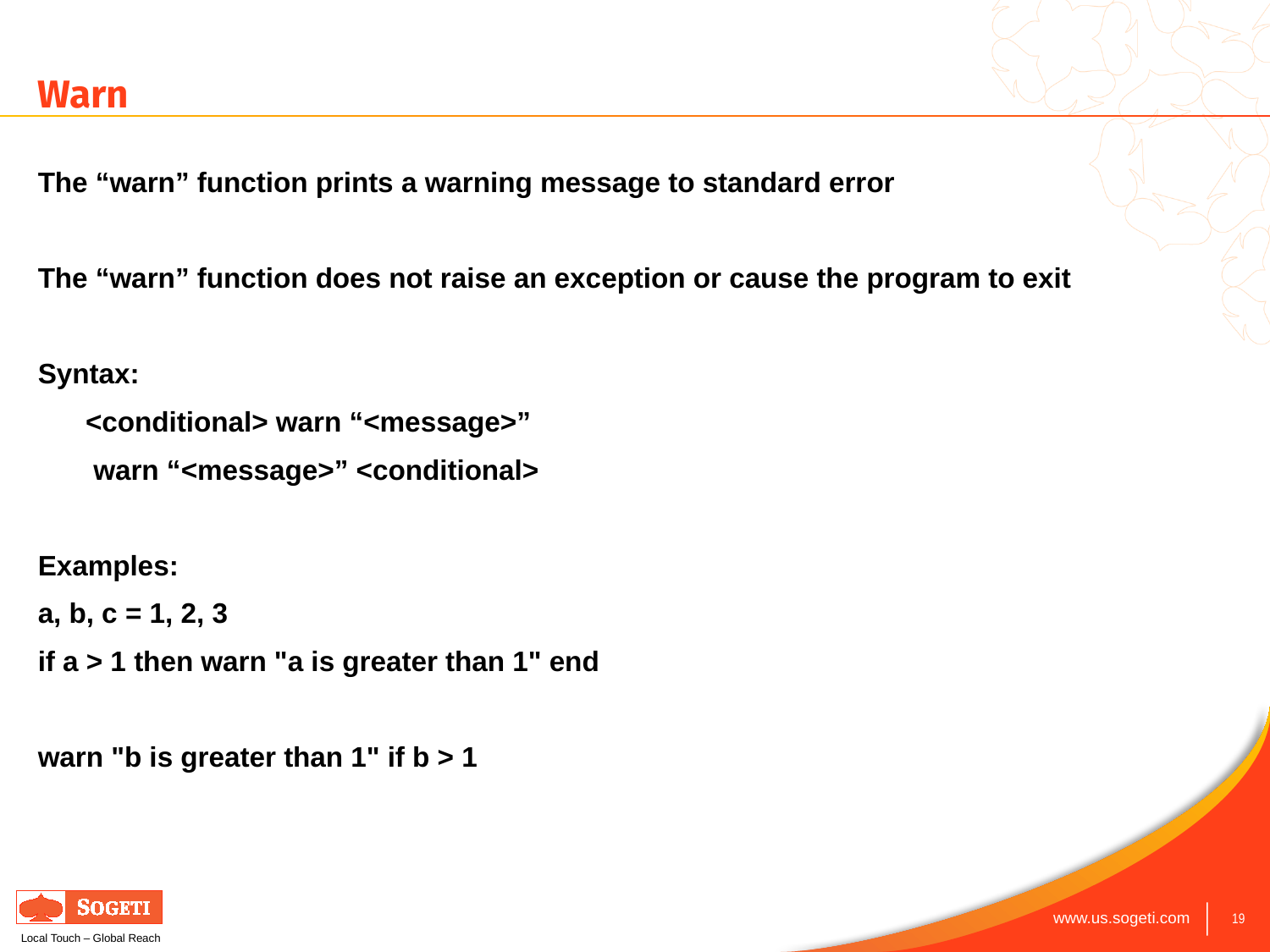

# Warn
The “warn” function prints a warning message to standard error

The “warn” function does not raise an exception or cause the program to exit

Syntax:
	<conditional> warn “<message>”
	 warn “<message>” <conditional>

Examples:
a, b, c = 1, 2, 3
if a > 1 then warn "a is greater than 1" end

warn "b is greater than 1" if b > 1